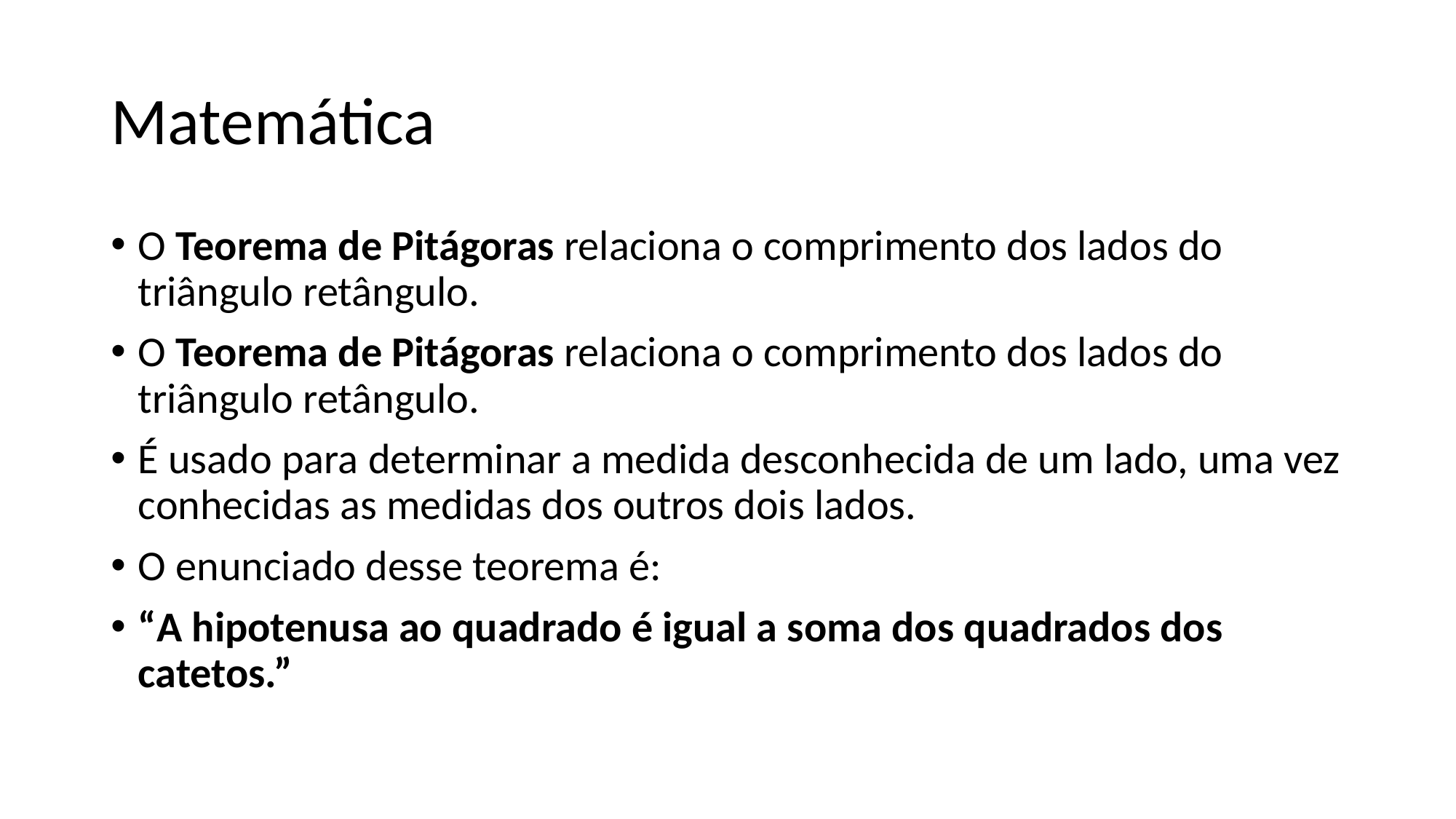

# Matemática
O Teorema de Pitágoras relaciona o comprimento dos lados do triângulo retângulo.
O Teorema de Pitágoras relaciona o comprimento dos lados do triângulo retângulo.
É usado para determinar a medida desconhecida de um lado, uma vez conhecidas as medidas dos outros dois lados.
O enunciado desse teorema é:
“A hipotenusa ao quadrado é igual a soma dos quadrados dos catetos.”